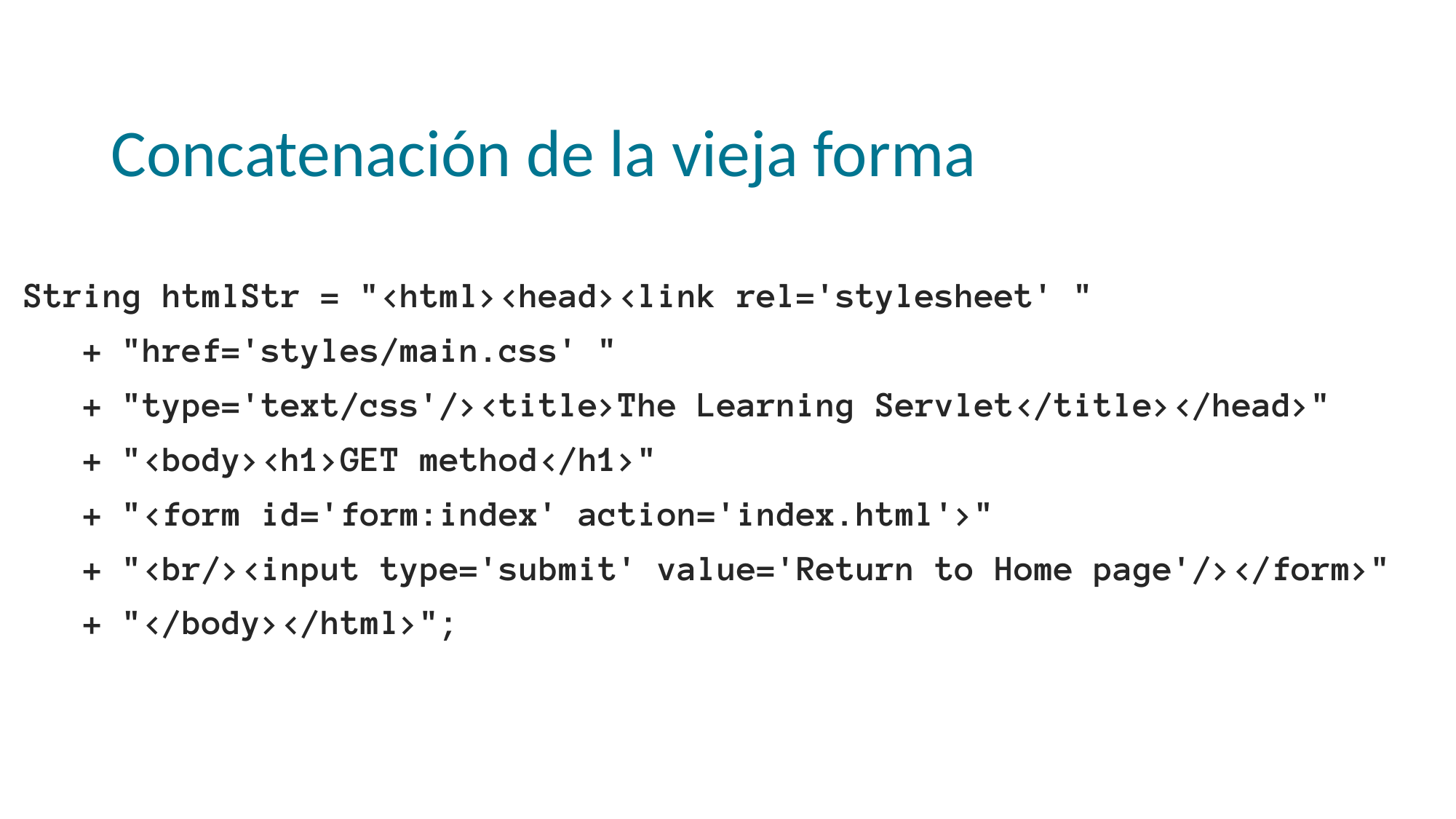

# Concatenación de la vieja forma
String htmlStr = "<html><head><link rel='stylesheet' "
   + "href='styles/main.css' "
   + "type='text/css'/><title>The Learning Servlet</title></head>"
   + "<body><h1>GET method</h1>"
   + "<form id='form:index' action='index.html'>"
   + "<br/><input type='submit' value='Return to Home page'/></form>"
   + "</body></html>";